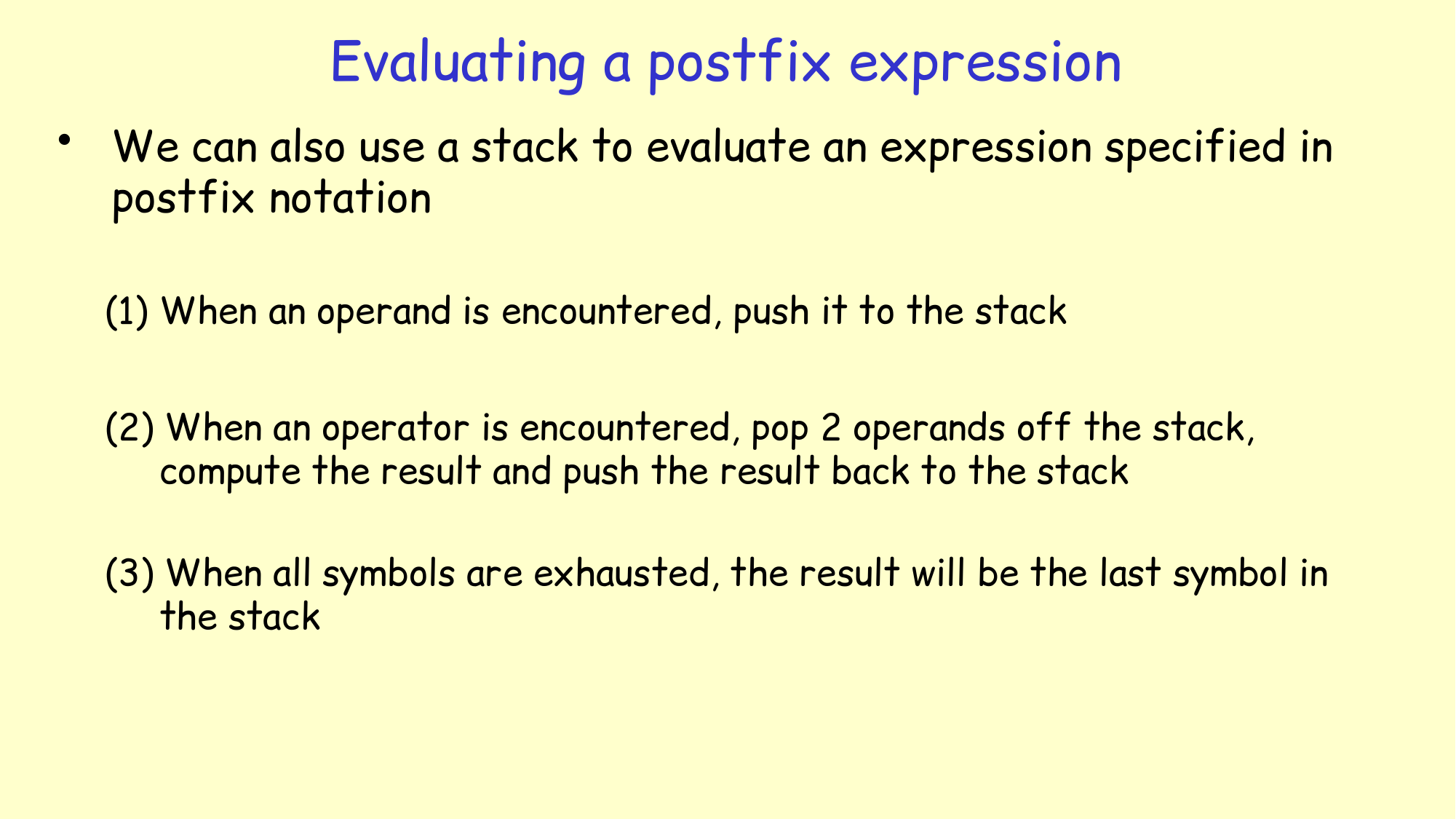

# Evaluating a postfix expression
We can also use a stack to evaluate an expression specified in postfix notation

When an operand is encountered, push it to the stack

(2) When an operator is encountered, pop 2 operands off the stack, compute the result and push the result back to the stack

(3) When all symbols are exhausted, the result will be the last symbol in the stack